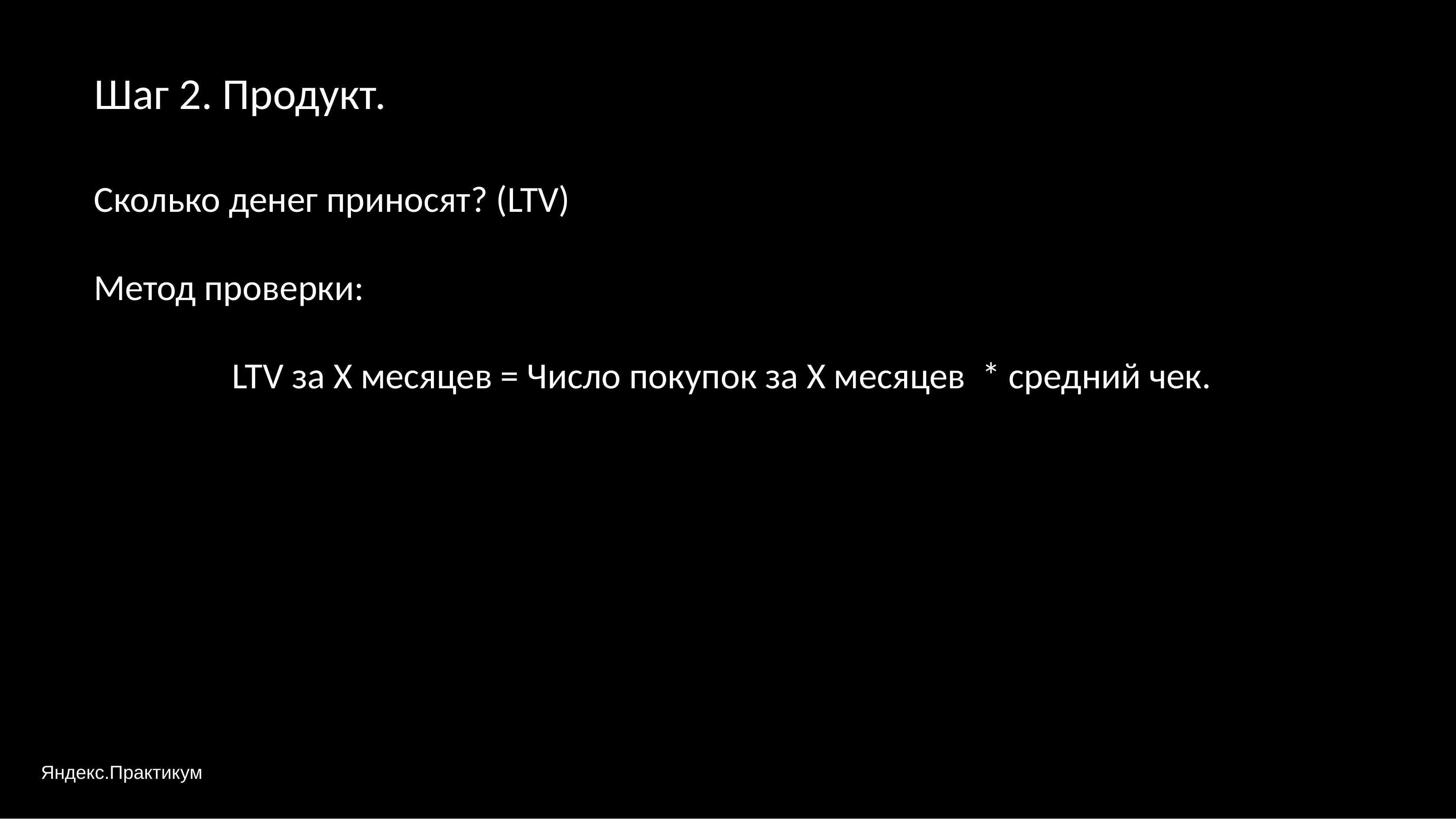

Шаг 2. Продукт.
Сколько денег приносят? (LTV)

Метод проверки:

LTV за X месяцев = Число покупок за Х месяцев  * средний чек.
Яндекс.Практикум